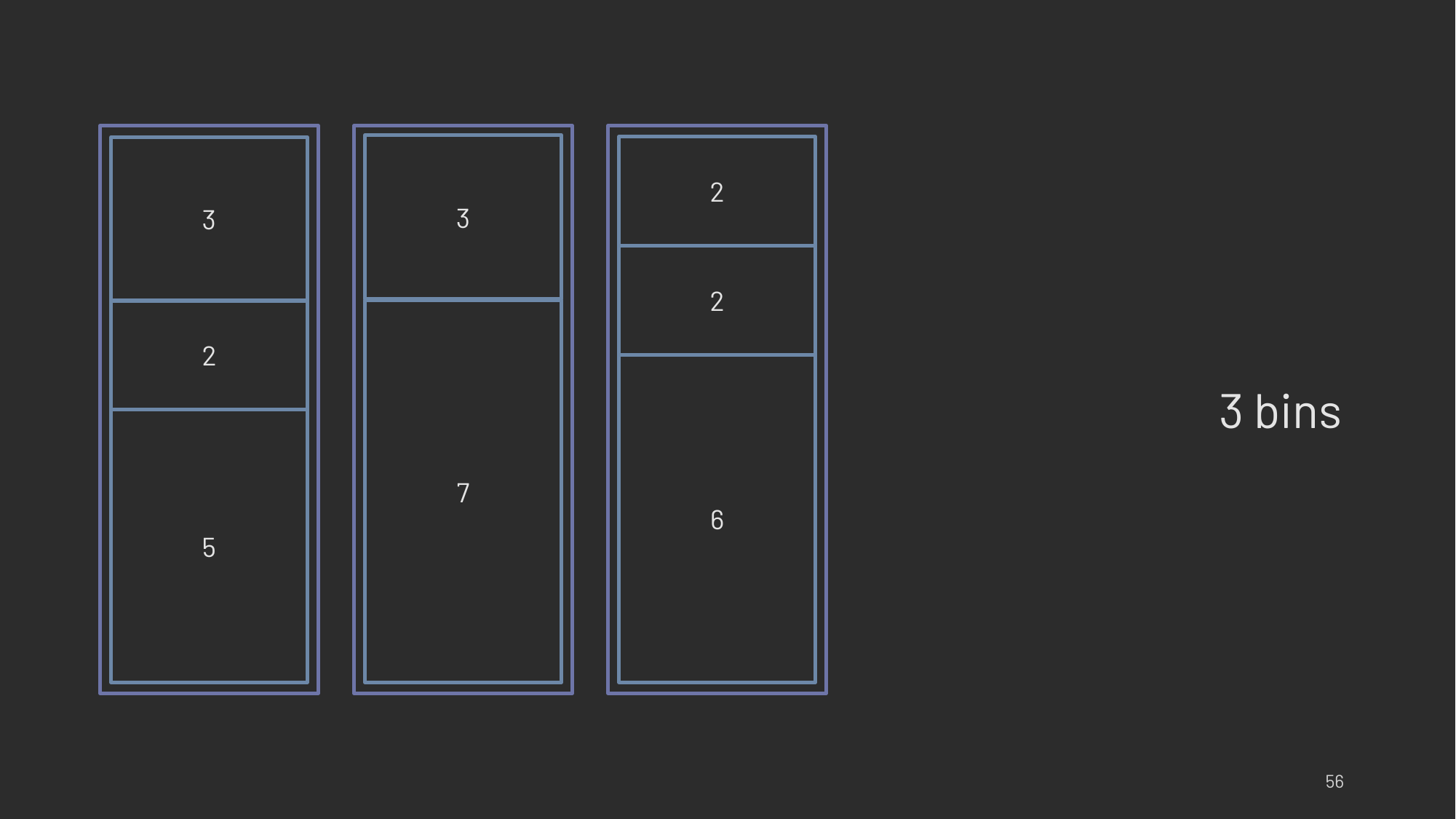

3
2
3
2
2
7
6
3 bins
5
56